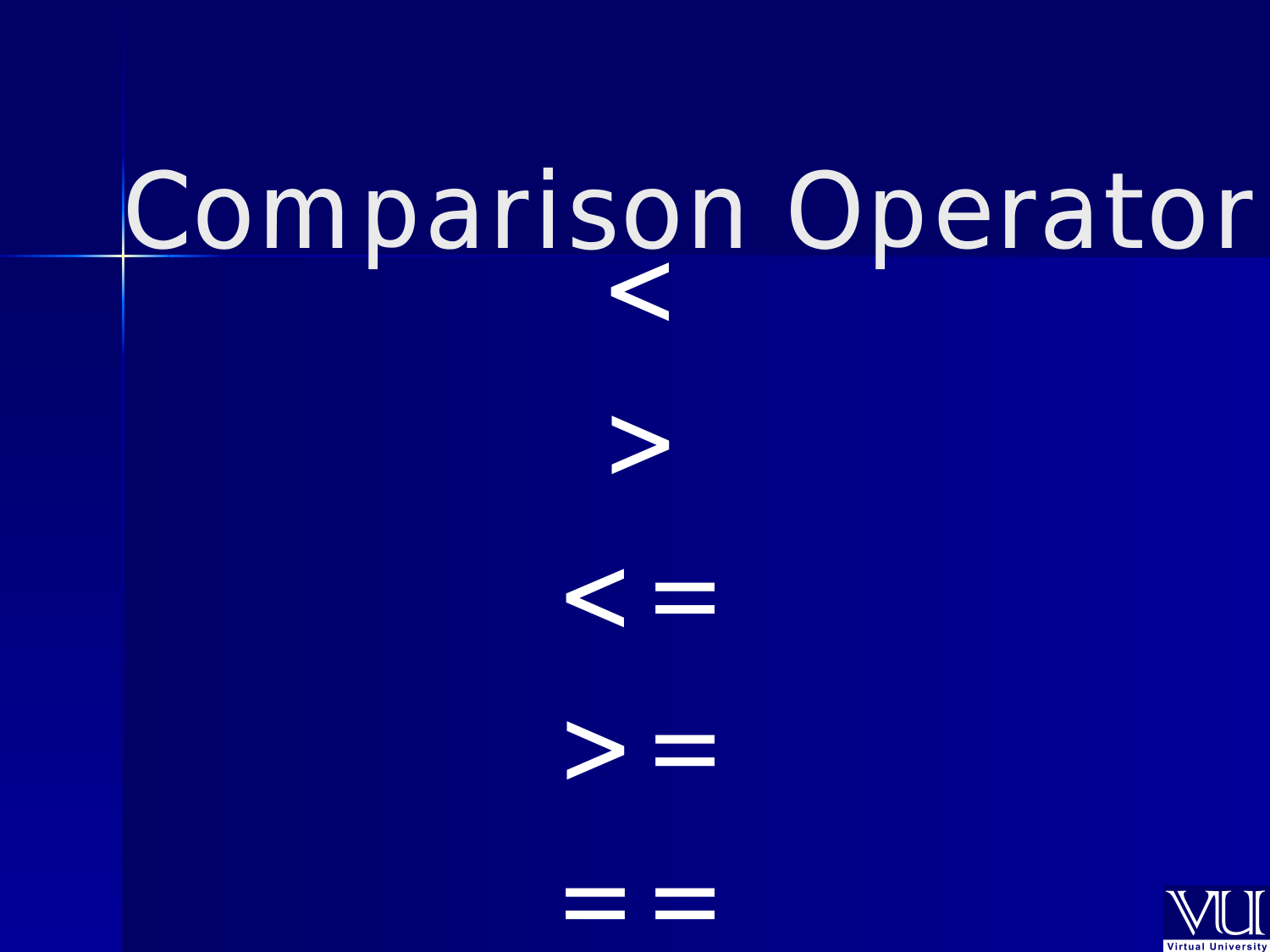

# Comparison Operator
<
>
<=
>=
==